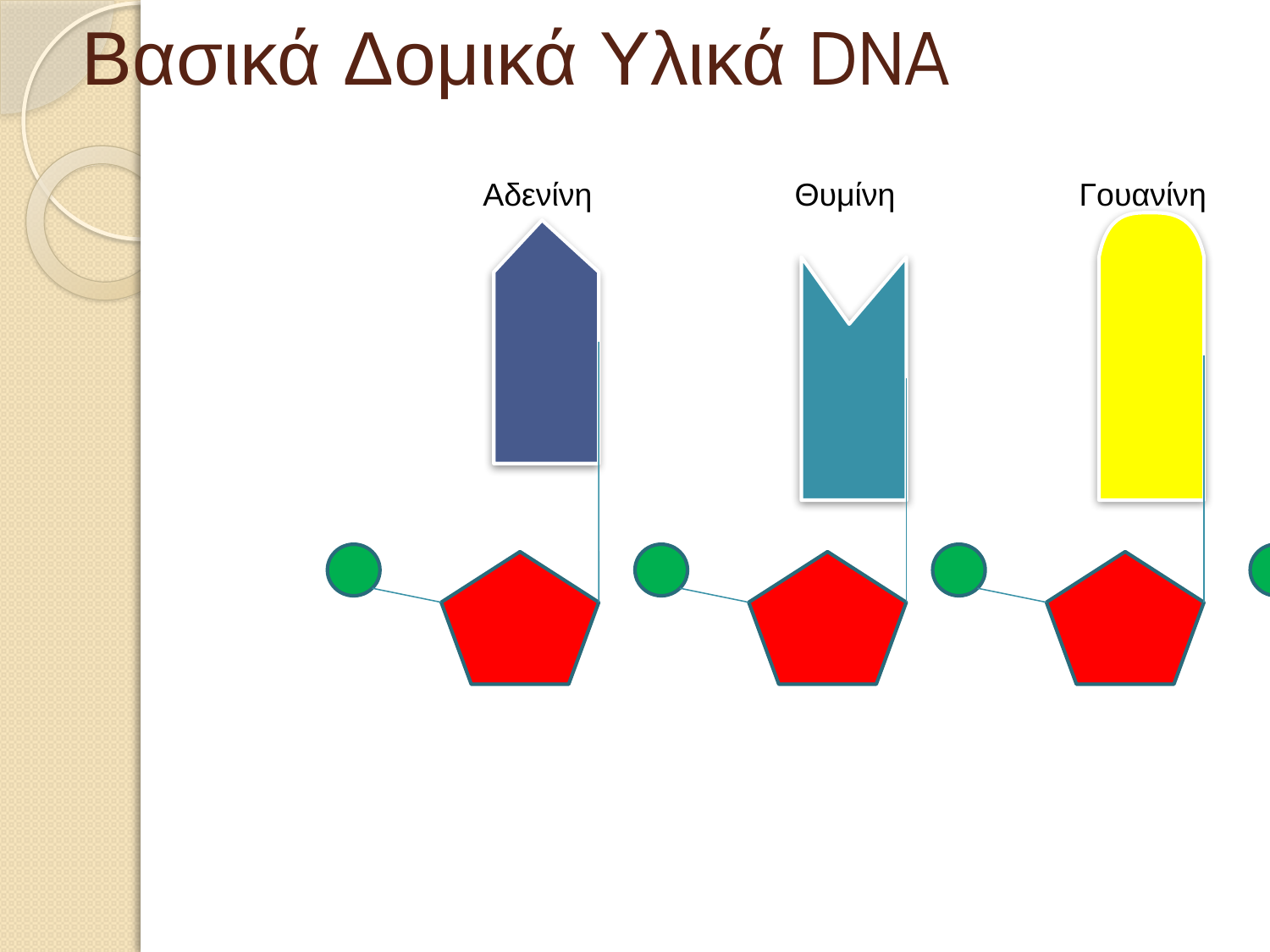

# Βασικά Δομικά Υλικά DNA
Αδενίνη

Θυμίνη

Γουανίνη

Κυτοσίνη